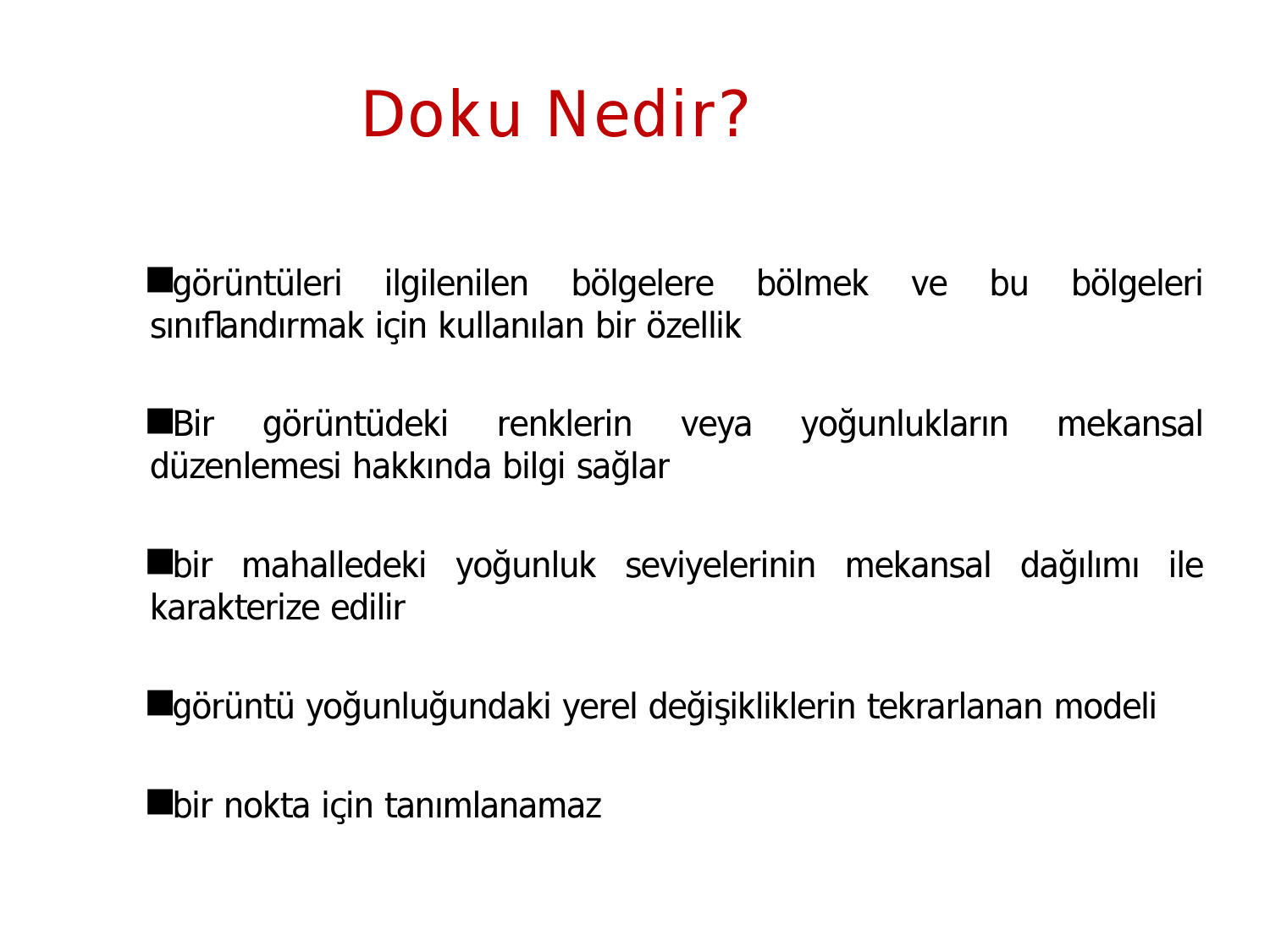

# Doku Nedir?
görüntüleri ilgilenilen bölgelere bölmek ve bu bölgeleri sınıflandırmak için kullanılan bir özellik

Bir görüntüdeki renklerin veya yoğunlukların mekansal düzenlemesi hakkında bilgi sağlar

bir mahalledeki yoğunluk seviyelerinin mekansal dağılımı ile karakterize edilir

görüntü yoğunluğundaki yerel değişikliklerin tekrarlanan modeli

bir nokta için tanımlanamaz